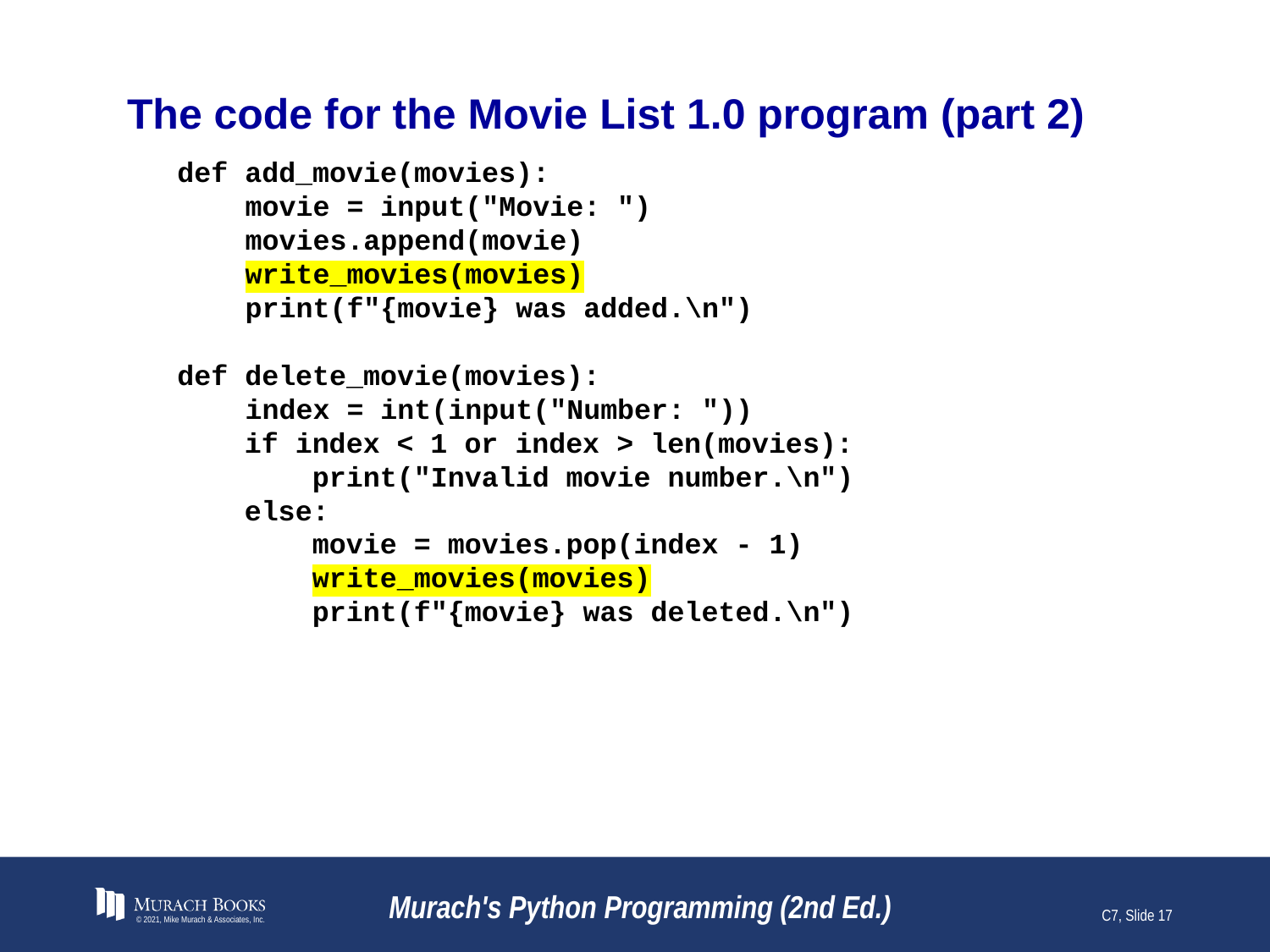

# The code for the Movie List 1.0 program (part 2)
def add_movie(movies):
    movie = input("Movie: ")
    movies.append(movie)
    write_movies(movies)
    print(f"{movie} was added.\n")

def delete_movie(movies):
    index = int(input("Number: "))
    if index < 1 or index > len(movies):
        print("Invalid movie number.\n")
    else:
        movie = movies.pop(index - 1)
        write_movies(movies)
        print(f"{movie} was deleted.\n")

© 2021, Mike Murach & Associates, Inc.
Murach's Python Programming (2nd Ed.)

C7, Slide 17